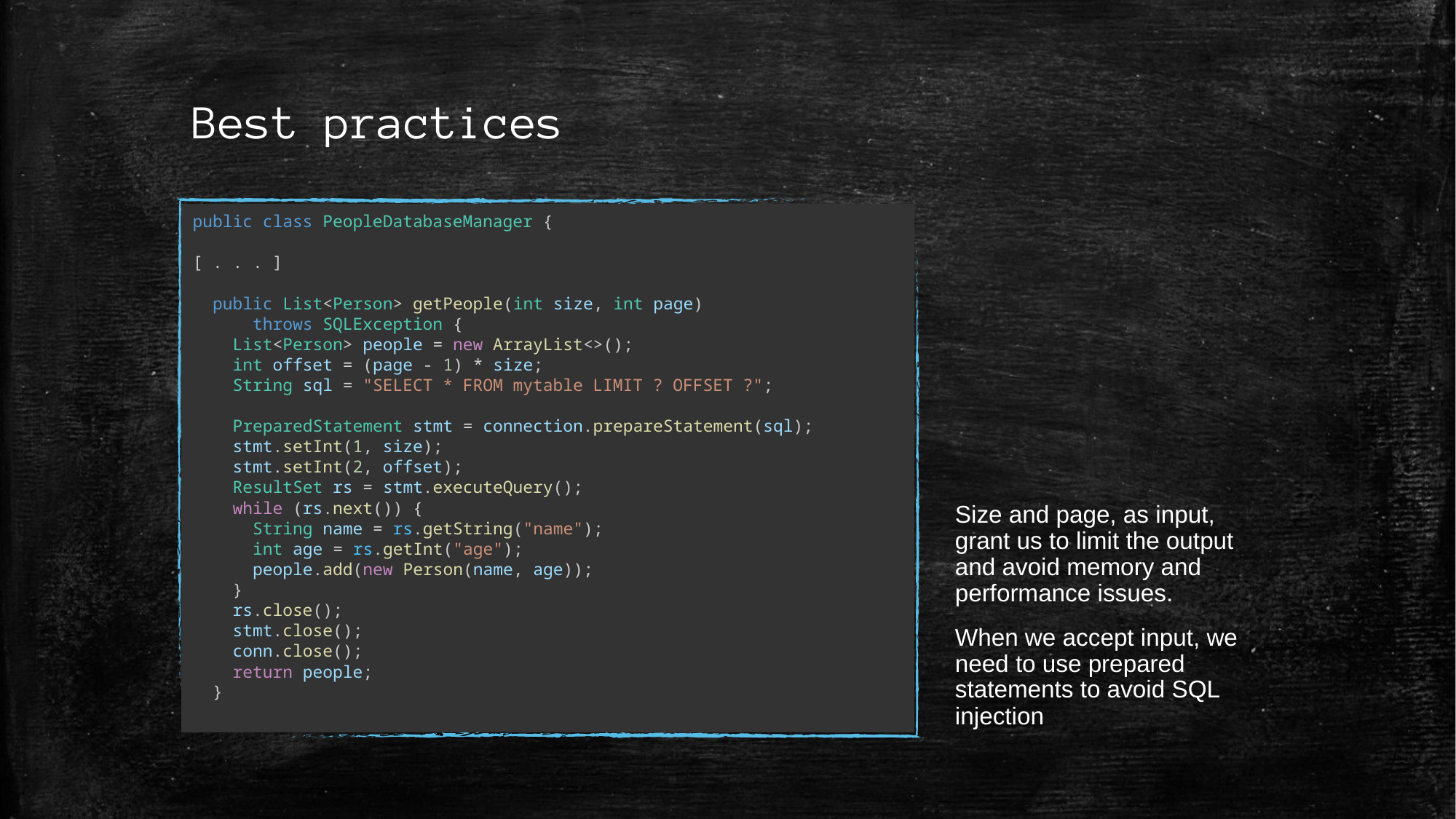

# Best practices
public class PeopleDatabaseManager {

[ . . . ]

  public List<Person> getPeople(int size, int page)
      throws SQLException {
    List<Person> people = new ArrayList<>();
    int offset = (page - 1) * size;
    String sql = "SELECT * FROM mytable LIMIT ? OFFSET ?";

    PreparedStatement stmt = connection.prepareStatement(sql);
    stmt.setInt(1, size);
    stmt.setInt(2, offset);
    ResultSet rs = stmt.executeQuery();
    while (rs.next()) {
      String name = rs.getString("name");
      int age = rs.getInt("age");
      people.add(new Person(name, age));
    }
    rs.close();
    stmt.close();
    conn.close();
    return people;
  }

Size and page, as input, grant us to limit the output and avoid memory and performance issues.
When we accept input, we need to use prepared statements to avoid SQL injection